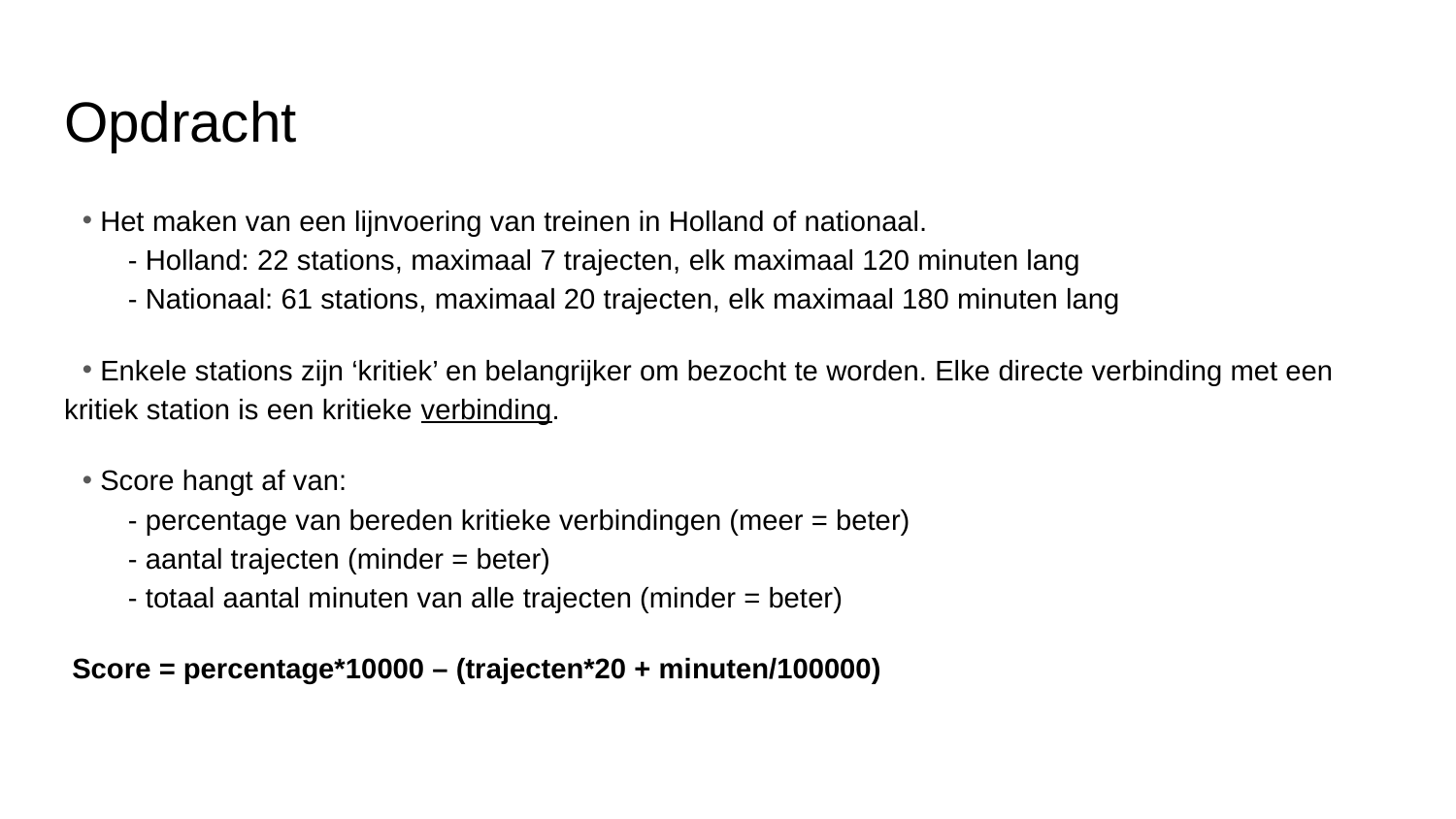

# Opdracht
 Het maken van een lijnvoering van treinen in Holland of nationaal.
        - Holland: 22 stations, maximaal 7 trajecten, elk maximaal 120 minuten lang
        - Nationaal: 61 stations, maximaal 20 trajecten, elk maximaal 180 minuten lang
 Enkele stations zijn ‘kritiek’ en belangrijker om bezocht te worden. Elke directe verbinding met een      kritiek station is een kritieke verbinding.
 Score hangt af van:
        - percentage van bereden kritieke verbindingen (meer = beter)
        - aantal trajecten (minder = beter)
        - totaal aantal minuten van alle trajecten (minder = beter)
 Score = percentage*10000 – (trajecten*20 + minuten/100000)